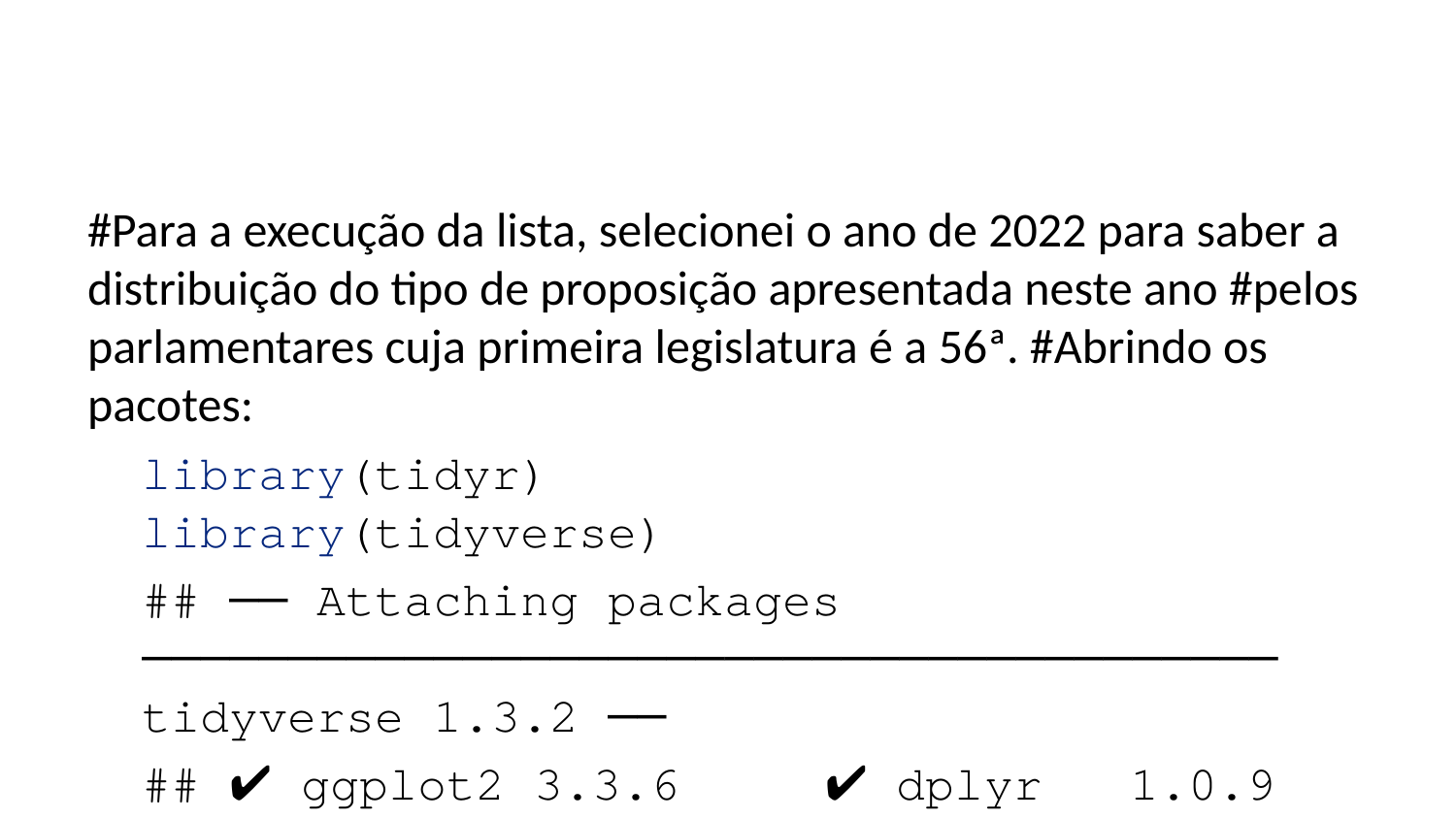

#Para a execução da lista, selecionei o ano de 2022 para saber a distribuição do tipo de proposição apresentada neste ano #pelos parlamentares cuja primeira legislatura é a 56ª. #Abrindo os pacotes:
library(tidyr)
library(tidyverse)
## ── Attaching packages ─────────────────────────────────────── tidyverse 1.3.2 ──
## ✔ ggplot2 3.3.6     ✔ dplyr   1.0.9
## ✔ tibble  3.1.7     ✔ stringr 1.4.0
## ✔ readr   2.1.2     ✔ forcats 0.5.1
## ✔ purrr   0.3.4
## ── Conflicts ────────────────────────────────────────── tidyverse_conflicts() ──
## ✖ dplyr::filter() masks stats::filter()
## ✖ dplyr::lag()    masks stats::lag()
library(dplyr)
library(stringr)
library(readr)
library(readxl)
library(infer)